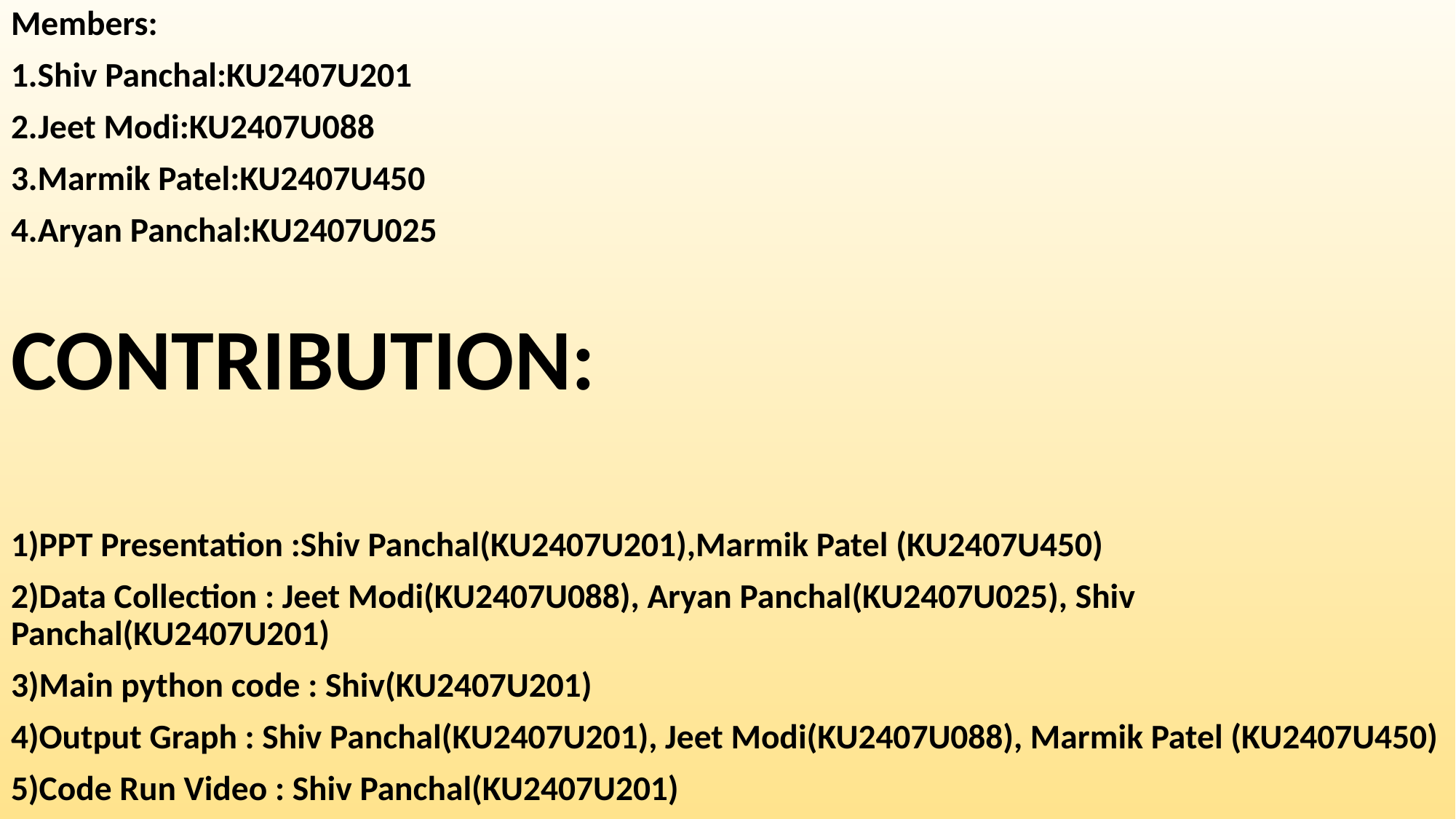

Members:
1.Shiv Panchal:KU2407U201
2.Jeet Modi:KU2407U088
3.Marmik Patel:KU2407U450
4.Aryan Panchal:KU2407U025

CONTRIBUTION:

1)PPT Presentation :Shiv Panchal(KU2407U201),Marmik Patel (KU2407U450)
2)Data Collection : Jeet Modi(KU2407U088), Aryan Panchal(KU2407U025), Shiv Panchal(KU2407U201)
3)Main python code : Shiv(KU2407U201)
4)Output Graph : Shiv Panchal(KU2407U201), Jeet Modi(KU2407U088), Marmik Patel (KU2407U450)
5)Code Run Video : Shiv Panchal(KU2407U201)